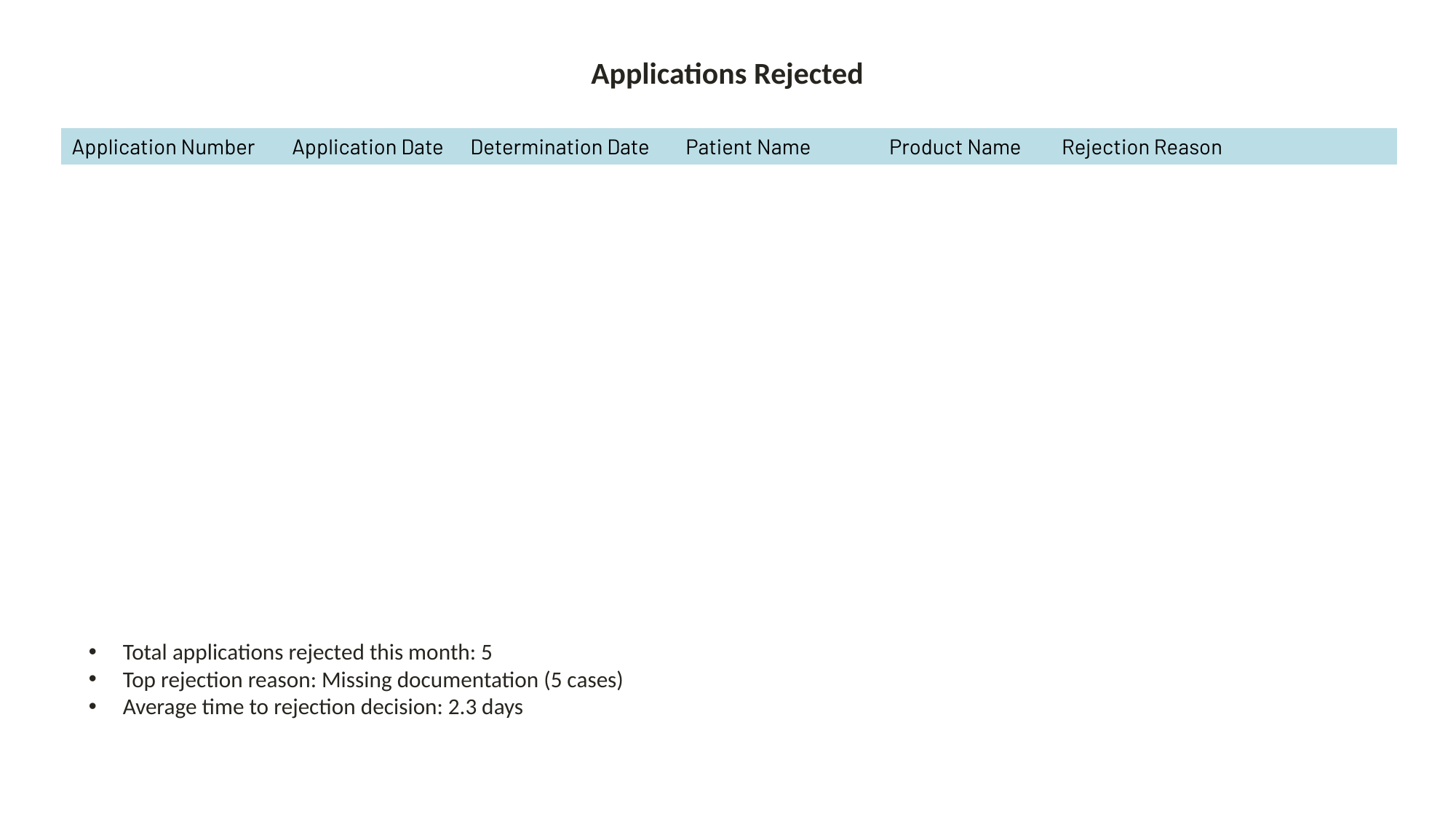

Applications Rejected
| Application Number | Application Date | Determination Date | Patient Name | Product Name | Rejection Reason |
| --- | --- | --- | --- | --- | --- |
|  |  |  |  |  |  |
|  |  |  |  |  |  |
|  |  |  |  |  |  |
|  |  |  |  |  |  |
|  |  |  |  |  |  |
|  |  |  |  |  |  |
|  |  |  |  |  |  |
|  |  |  |  |  |  |
|  |  |  |  |  |  |
Total applications rejected this month: 5
Top rejection reason: Missing documentation (5 cases)
Average time to rejection decision: 2.3 days